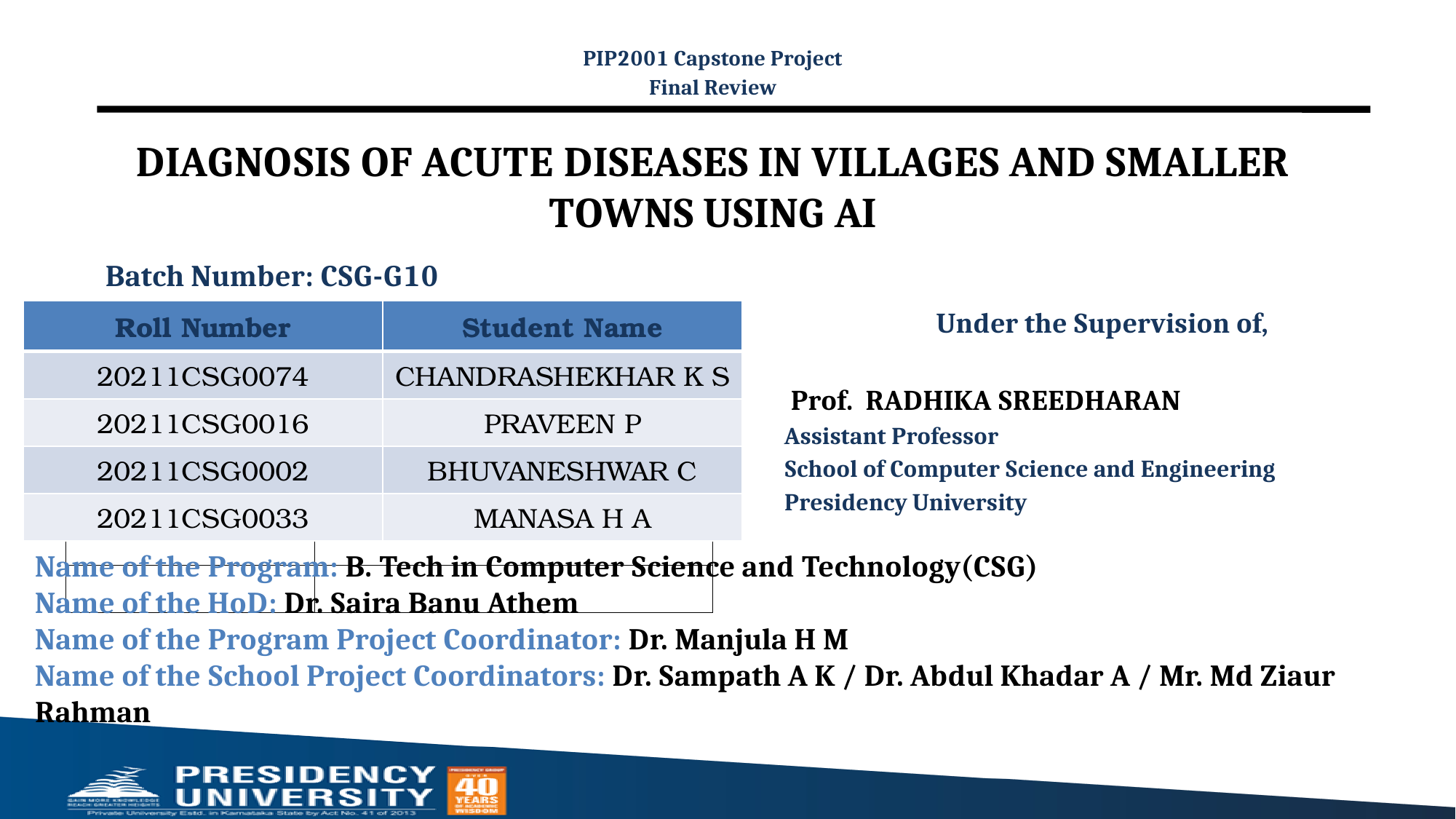

PIP2001 Capstone Project
Final Review
# DIAGNOSIS OF ACUTE DISEASES IN VILLAGES AND SMALLER TOWNS USING AI
Batch Number: CSG-G10

Under the Supervision of,

 Prof.  RADHIKA SREEDHARAN
Assistant Professor
School of Computer Science and Engineering
Presidency University

| Roll Number | Student Name |
| --- | --- |
| 20211CSG0074 | CHANDRASHEKHAR K S |
| 20211CSG0016 | PRAVEEN P |
| 20211CSG0002 | BHUVANESHWAR C |
| 20211CSG0033 | MANASA H A |
|  |  |
| --- | --- |
|  |  |
|  |  |
|  |  |
|  |  |
|  |  |
Name of the Program: B. Tech in Computer Science and Technology(CSG)
Name of the HoD: Dr. Saira Banu Athem
Name of the Program Project Coordinator: Dr. Manjula H M
Name of the School Project Coordinators: Dr. Sampath A K / Dr. Abdul Khadar A / Mr. Md Ziaur Rahman